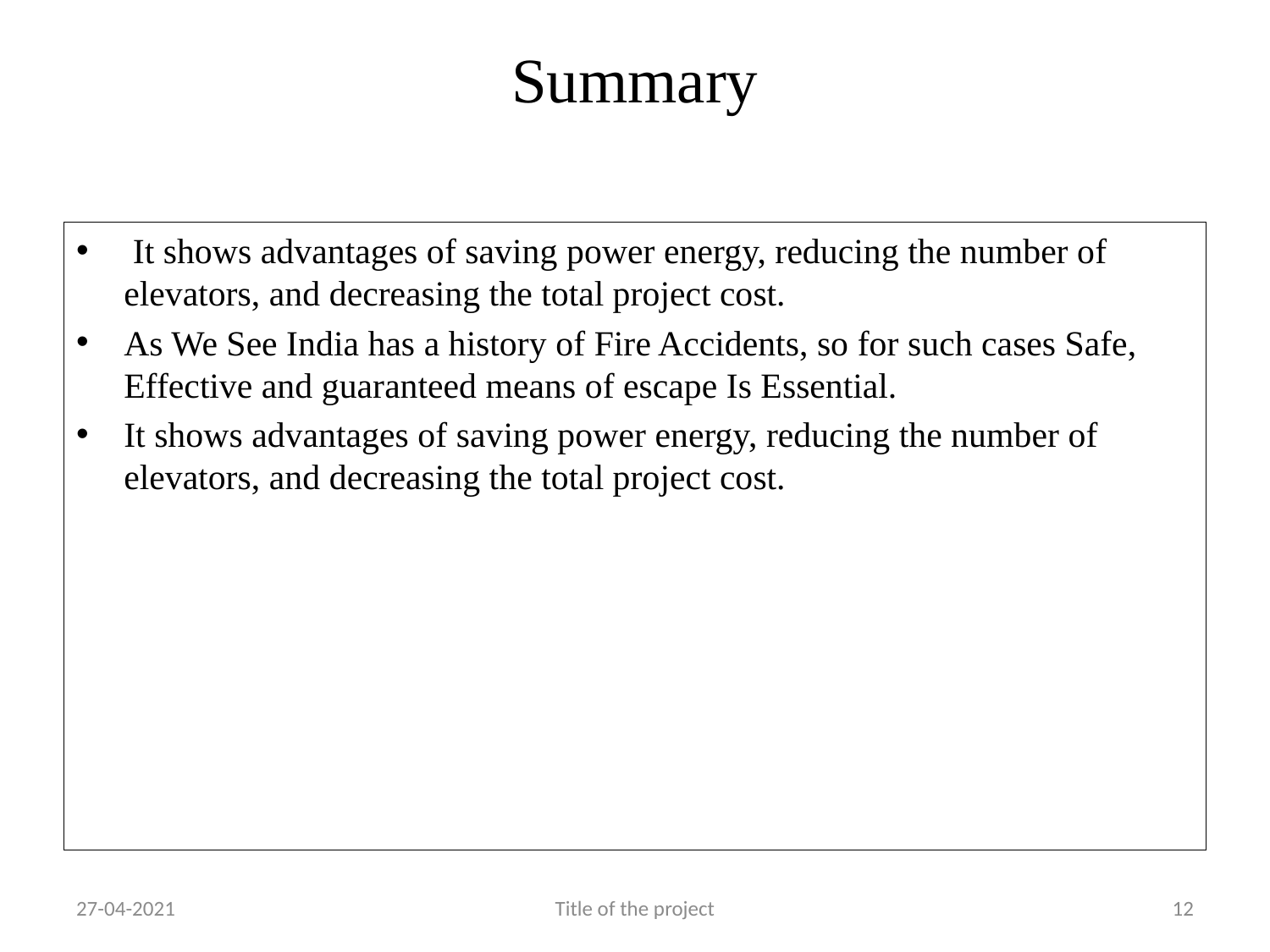

# Summary
 It shows advantages of saving power energy, reducing the number of elevators, and decreasing the total project cost.
As We See India has a history of Fire Accidents, so for such cases Safe, Effective and guaranteed means of escape Is Essential.
It shows advantages of saving power energy, reducing the number of elevators, and decreasing the total project cost.

27-04-2021
Title of the project
12